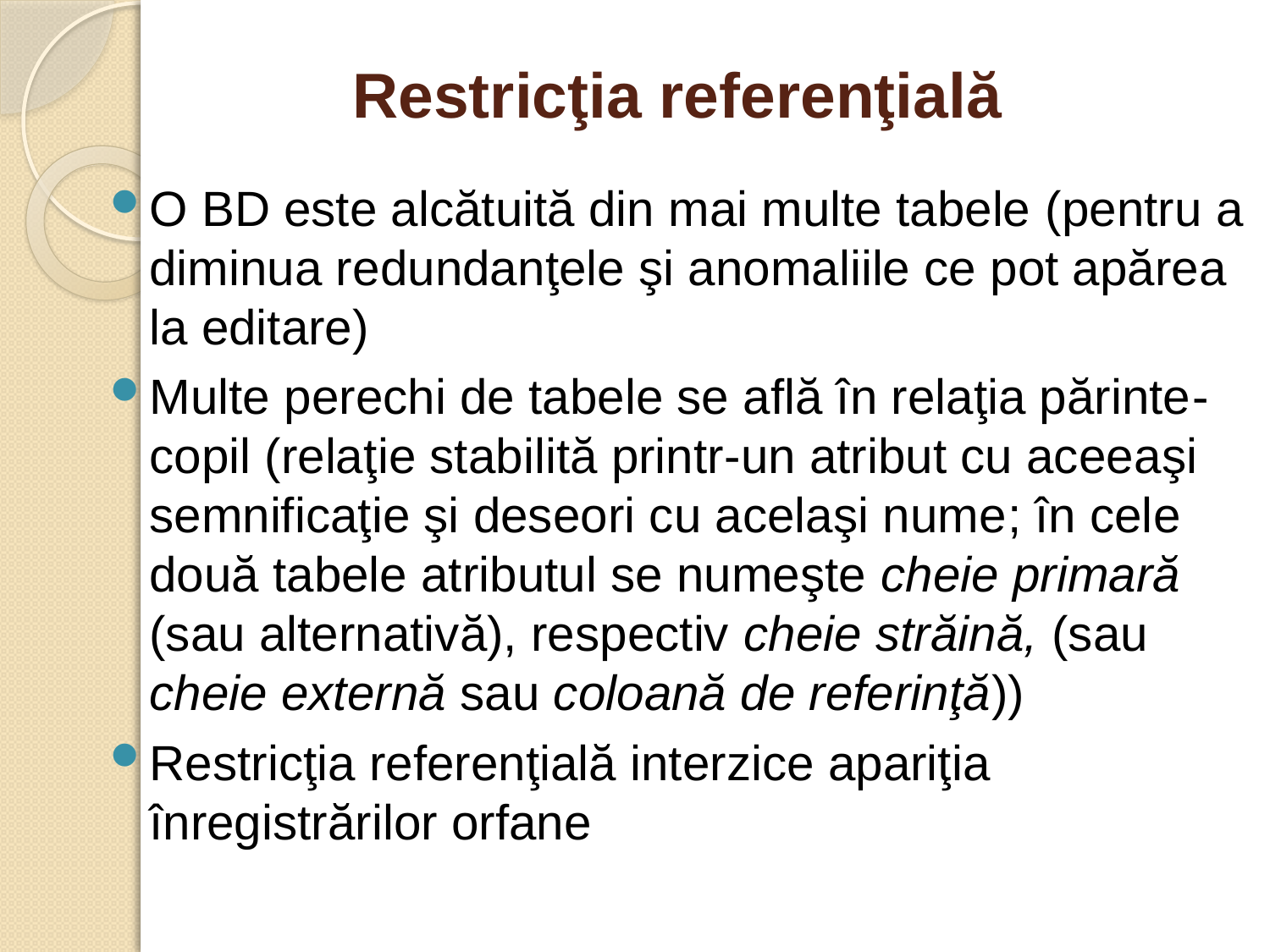

# Restricţia referenţială
O BD este alcătuită din mai multe tabele (pentru a diminua redundanţele şi anomaliile ce pot apărea la editare)
Multe perechi de tabele se află în relaţia părinte-copil (relaţie stabilită printr-un atribut cu aceeaşi semnificaţie şi deseori cu acelaşi nume; în cele două tabele atributul se numeşte cheie primară (sau alternativă), respectiv cheie străină, (sau cheie externă sau coloană de referinţă))
Restricţia referenţială interzice apariţia înregistrărilor orfane